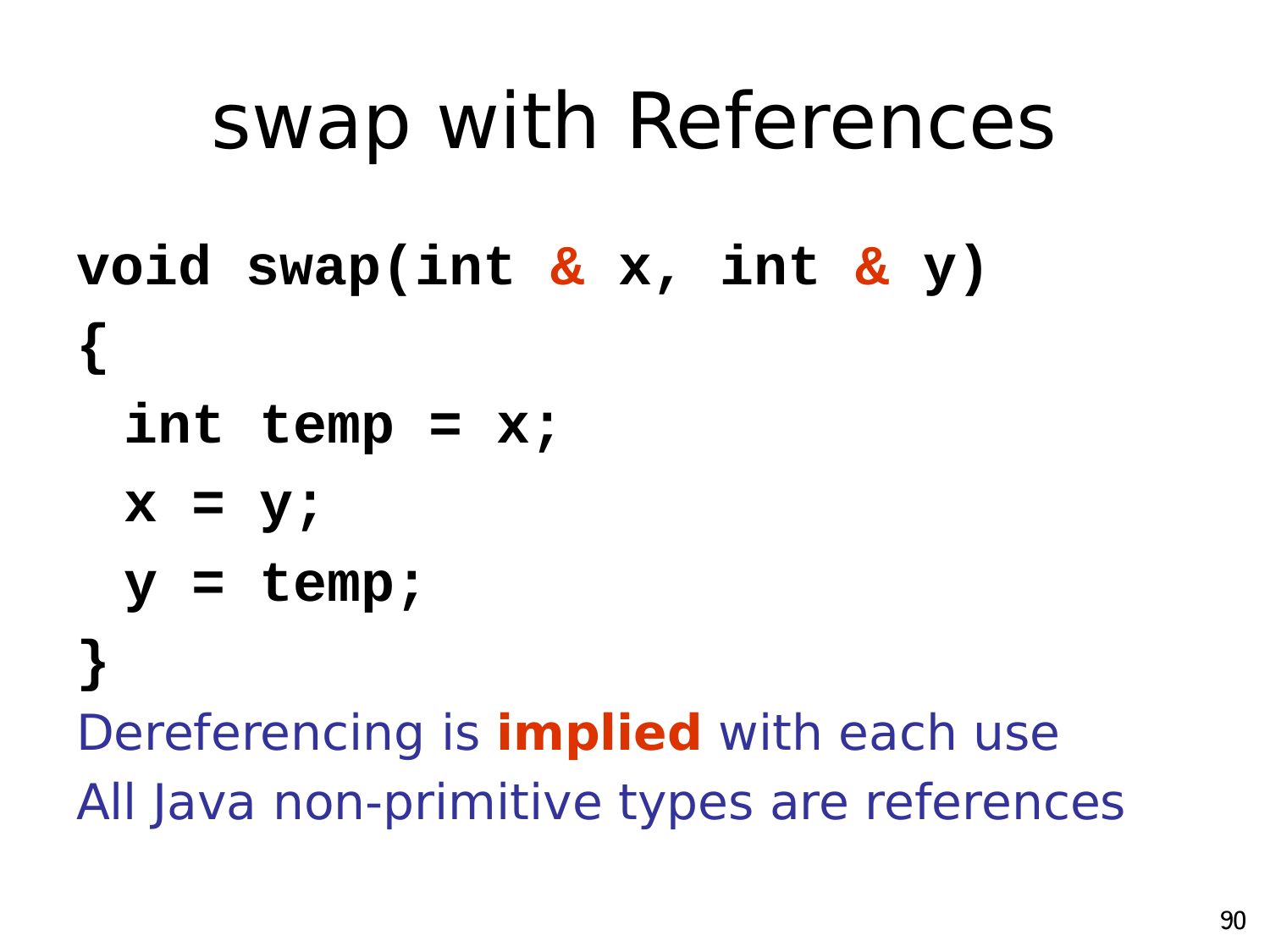

# swap with References
void swap(int & x, int & y)
{
	int temp = x;
	x = y;
	y = temp;
}
Dereferencing is implied with each use
All Java non-primitive types are references